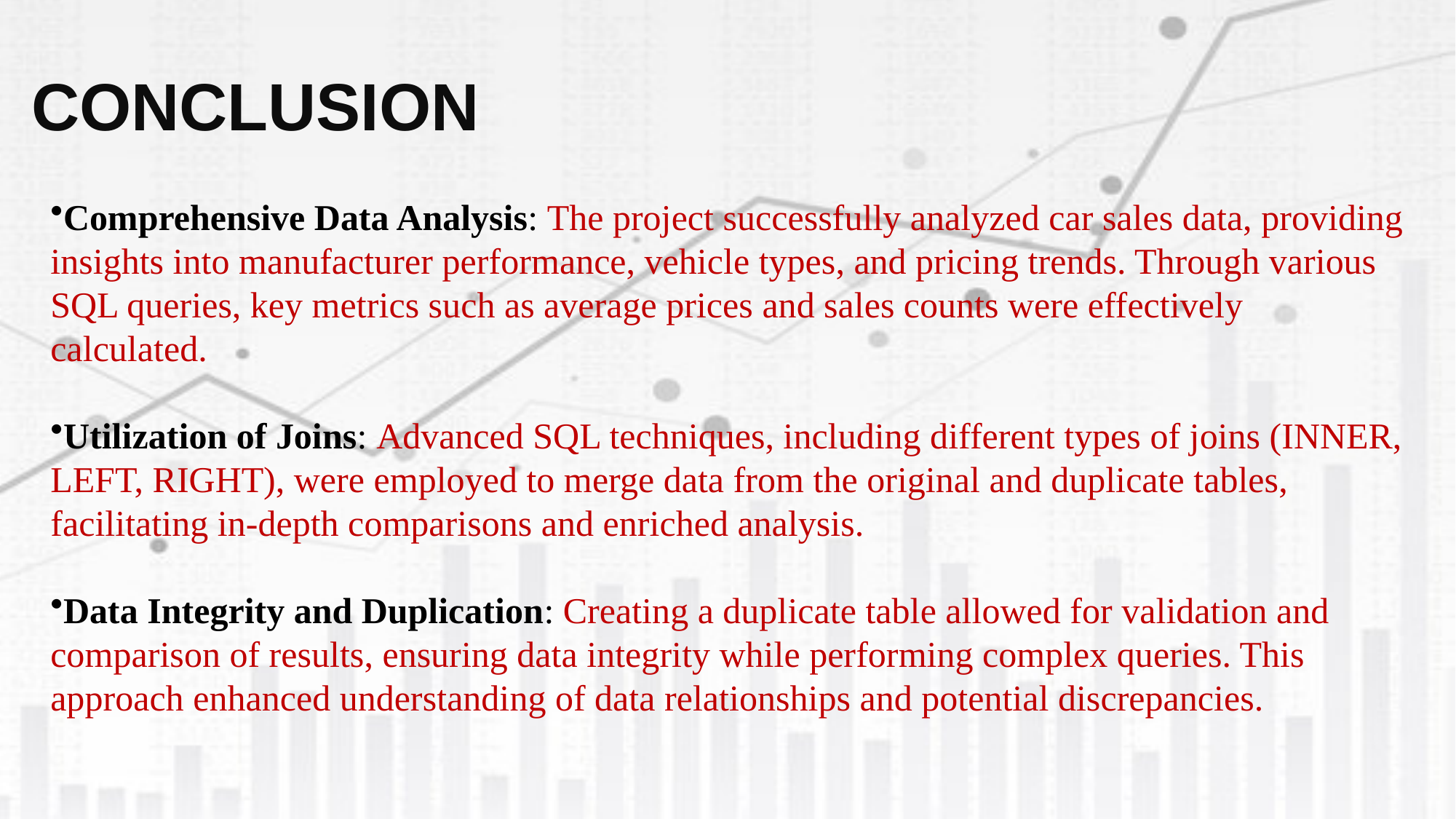

# CONCLUSION
Comprehensive Data Analysis: The project successfully analyzed car sales data, providing insights into manufacturer performance, vehicle types, and pricing trends. Through various SQL queries, key metrics such as average prices and sales counts were effectively calculated.

Utilization of Joins: Advanced SQL techniques, including different types of joins (INNER, LEFT, RIGHT), were employed to merge data from the original and duplicate tables, facilitating in-depth comparisons and enriched analysis.

Data Integrity and Duplication: Creating a duplicate table allowed for validation and comparison of results, ensuring data integrity while performing complex queries. This approach enhanced understanding of data relationships and potential discrepancies.